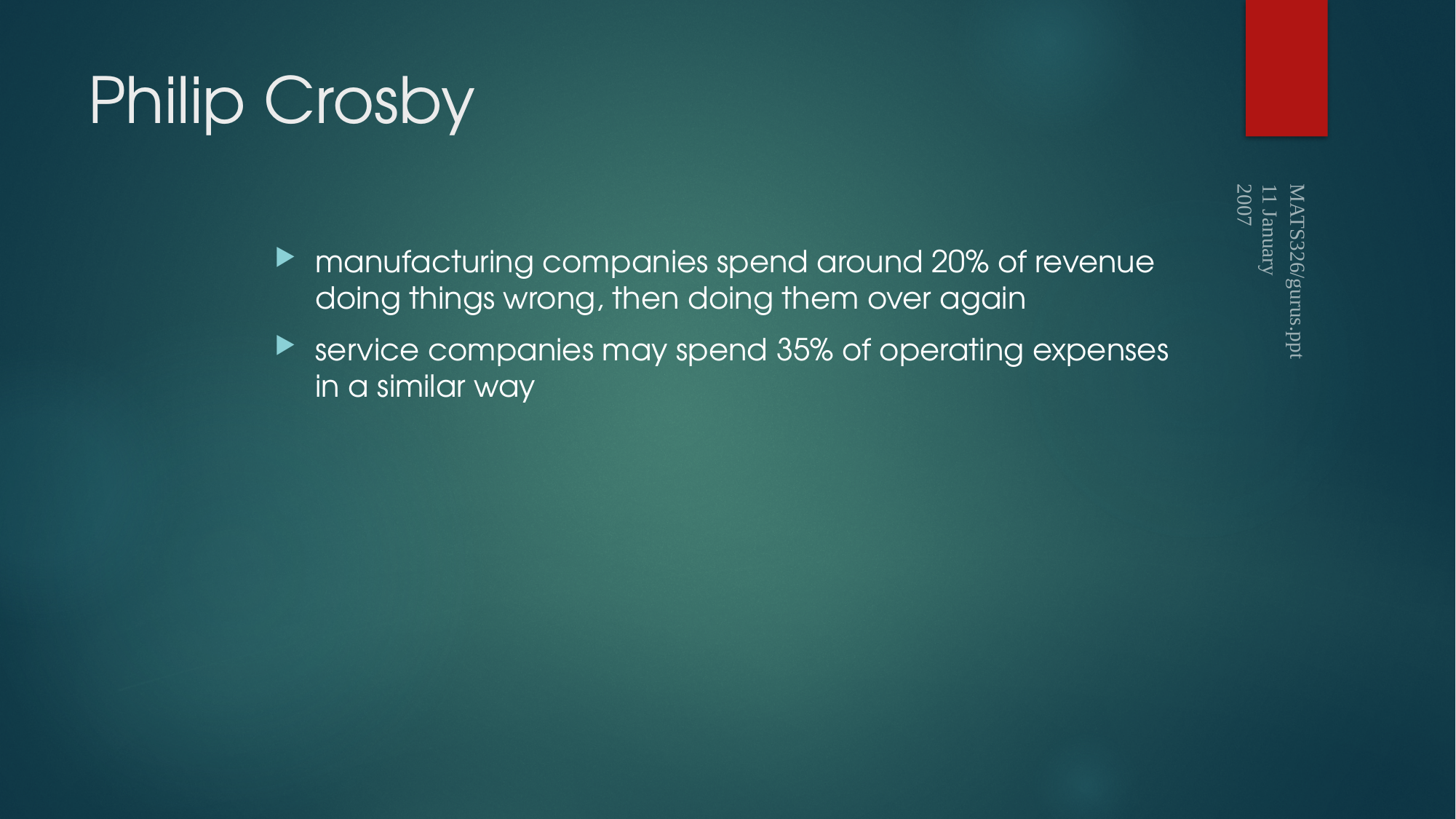

# Philip Crosby
11 January 2007
manufacturing companies spend around 20% of revenue doing things wrong, then doing them over again
service companies may spend 35% of operating expenses in a similar way
MATS326/gurus.ppt